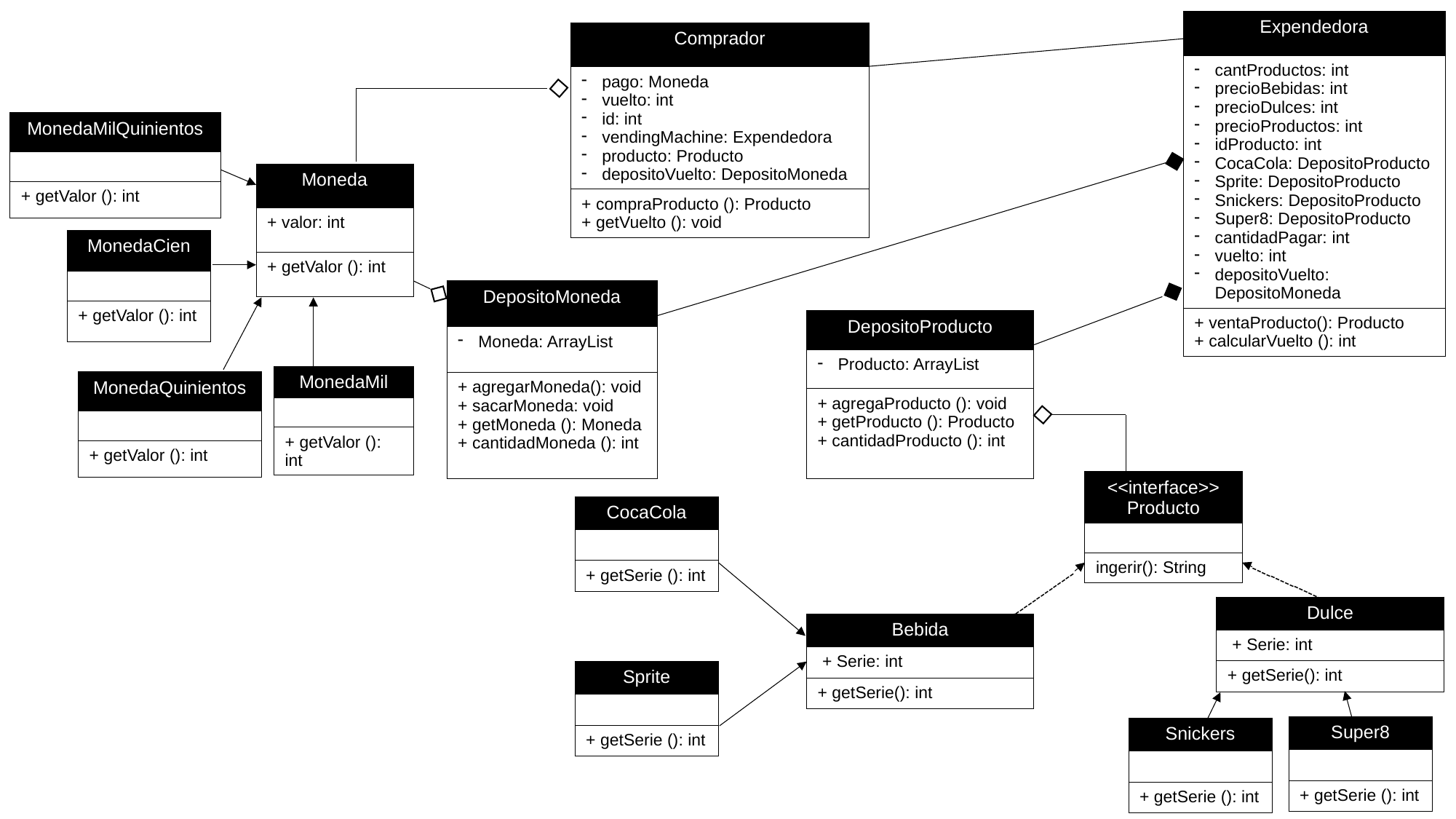

| Expendedora |
| --- |
| cantProductos: int precioBebidas: int precioDulces: int precioProductos: int idProducto: int CocaCola: DepositoProducto Sprite: DepositoProducto Snickers: DepositoProducto Super8: DepositoProducto cantidadPagar: int vuelto: int depositoVuelto: DepositoMoneda |
| + ventaProducto(): Producto + calcularVuelto (): int |
| Comprador |
| --- |
| pago: Moneda vuelto: int id: int vendingMachine: Expendedora producto: Producto depositoVuelto: DepositoMoneda |
| + compraProducto (): Producto + getVuelto (): void |

| MonedaMilQuinientos |
| --- |
|  |
| + getValor (): int |

| Moneda |
| --- |
| + valor: int |
| + getValor (): int |
| MonedaCien |
| --- |
|  |
| + getValor (): int |
| DepositoMoneda |
| --- |
| Moneda: ArrayList |
| + agregarMoneda(): void + sacarMoneda: void + getMoneda (): Moneda + cantidadMoneda (): int |

| DepositoProducto |
| --- |
| Producto: ArrayList |
| + agregaProducto (): void + getProducto (): Producto + cantidadProducto (): int |
| MonedaMil |
| --- |
|  |
| + getValor (): int |
| MonedaQuinientos |
| --- |
|  |
| + getValor (): int |

| <<interface>> Producto |
| --- |
|  |
| ingerir(): String |
| CocaCola |
| --- |
|  |
| + getSerie (): int |
---------------
---------------
| Dulce |
| --- |
| + Serie: int |
| + getSerie(): int |
| Bebida |
| --- |
| + Serie: int |
| + getSerie(): int |
| Sprite |
| --- |
|  |
| + getSerie (): int |
| Super8 |
| --- |
|  |
| + getSerie (): int |
| Snickers |
| --- |
|  |
| + getSerie (): int |